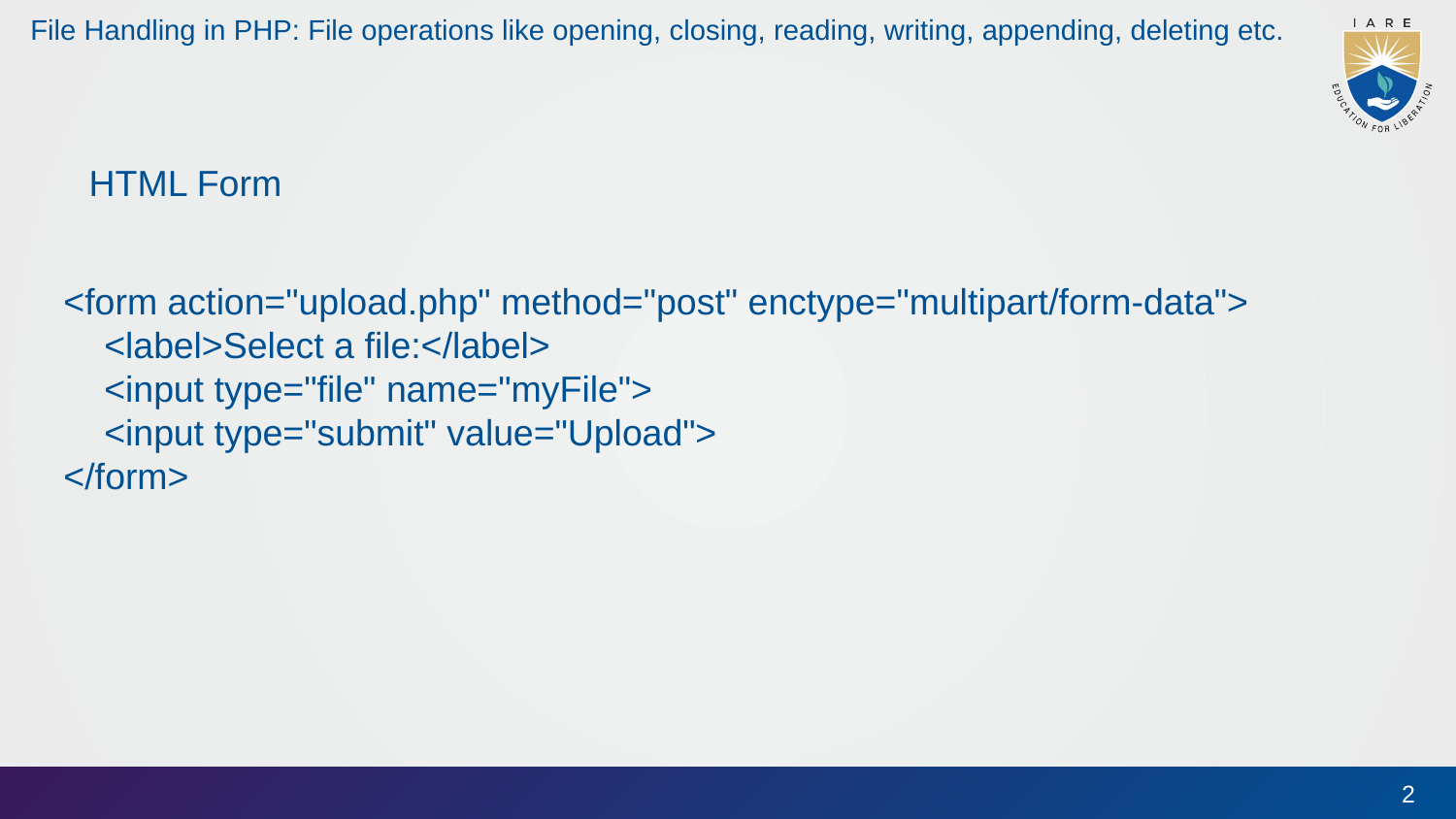

# File Handling in PHP: File operations like opening, closing, reading, writing, appending, deleting etc.
HTML Form
<form action="upload.php" method="post" enctype="multipart/form-data">
    <label>Select a file:</label>
    <input type="file" name="myFile">
    <input type="submit" value="Upload">
</form>
2